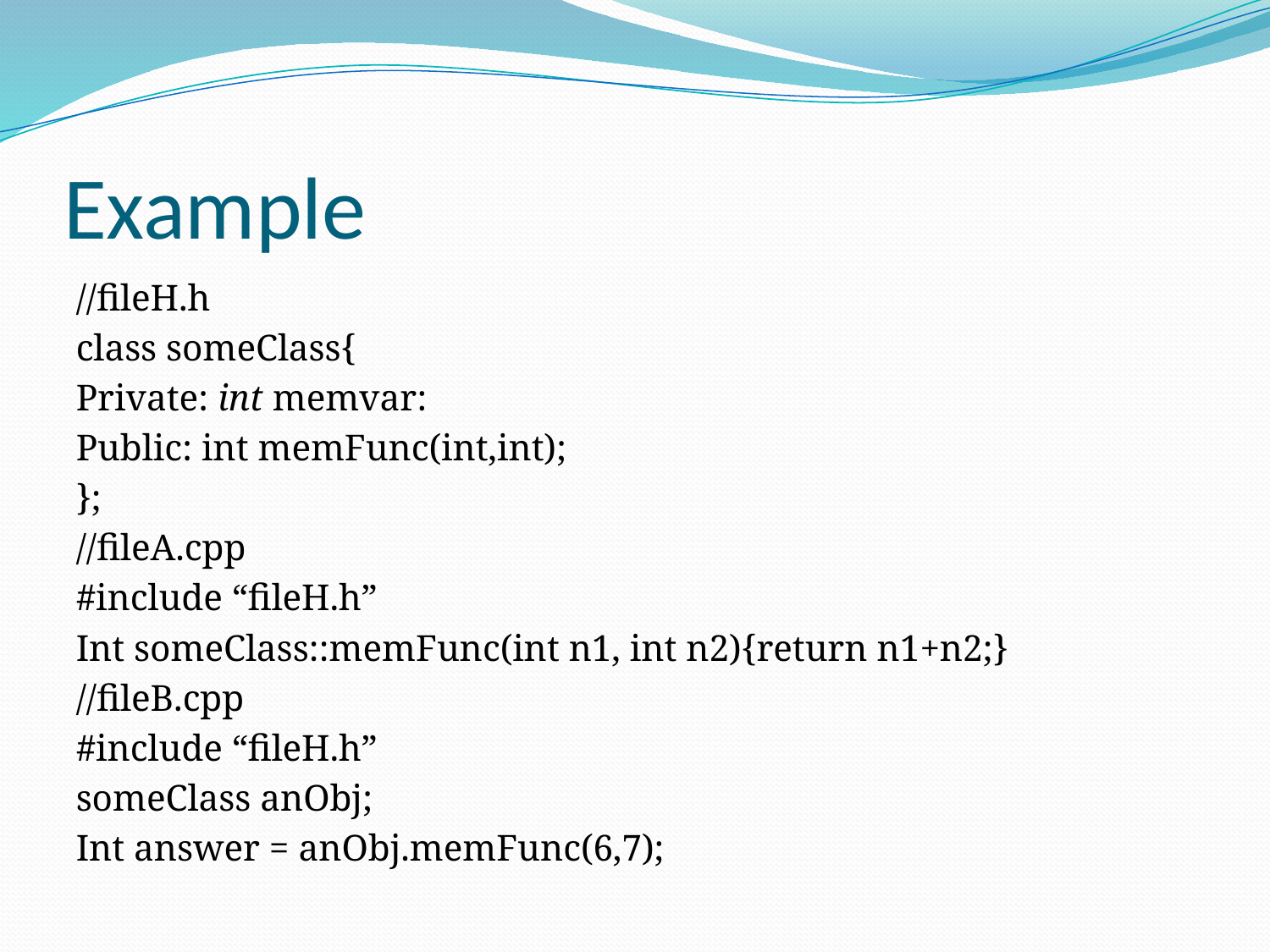

# Example
//fileH.h
class someClass{
Private: int memvar:
Public: int memFunc(int,int);
};
//fileA.cpp
#include “fileH.h”
Int someClass::memFunc(int n1, int n2){return n1+n2;}
//fileB.cpp
#include “fileH.h”
someClass anObj;
Int answer = anObj.memFunc(6,7);